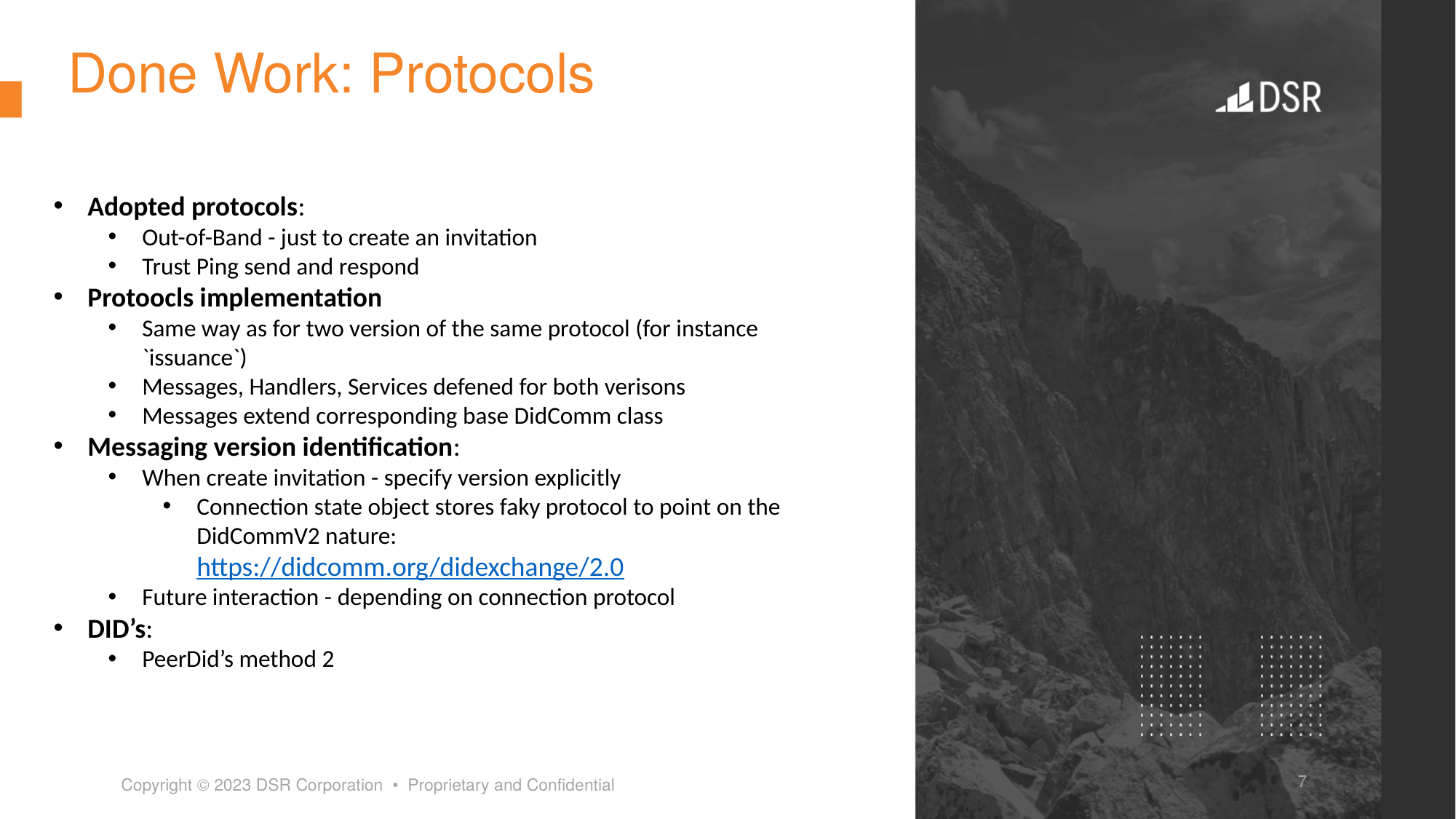

# Done Work: Protocols
Adopted protocols:
Out-of-Band - just to create an invitation
Trust Ping send and respond
Protoocls implementation
Same way as for two version of the same protocol (for instance `issuance`)
Messages, Handlers, Services defened for both verisons
Messages extend corresponding base DidComm class
Messaging version identification:
When create invitation - specify version explicitly
Connection state object stores faky protocol to point on the DidCommV2 nature: https://didcomm.org/didexchange/2.0
Future interaction - depending on connection protocol
DID’s:
PeerDid’s method 2